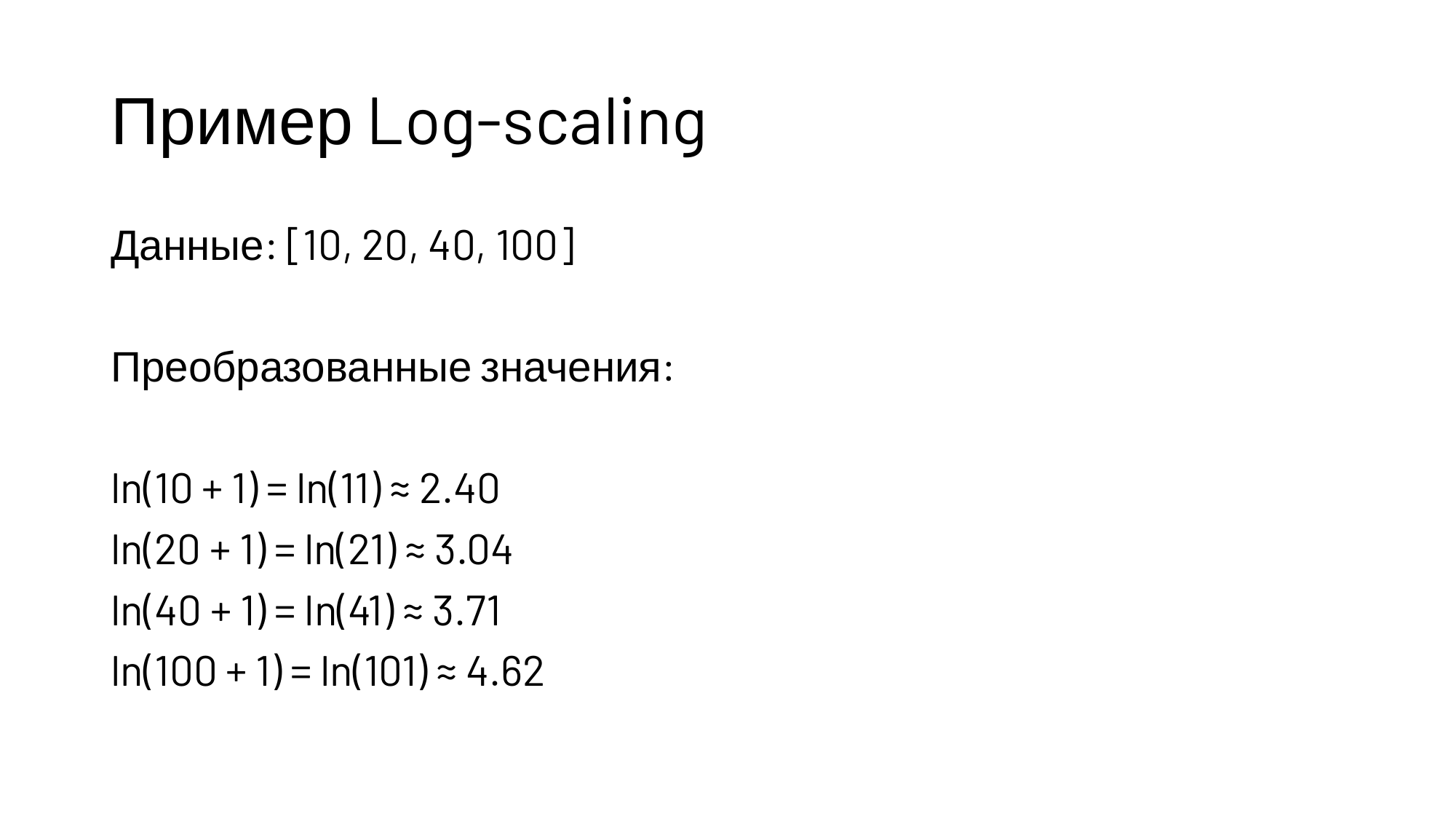

# Пример Log-scaling
Данные: [10, 20, 40, 100]

Преобразованные значения:

ln(10 + 1) = ln(11) ≈ 2.40
ln(20 + 1) = ln(21) ≈ 3.04
ln(40 + 1) = ln(41) ≈ 3.71
ln(100 + 1) = ln(101) ≈ 4.62